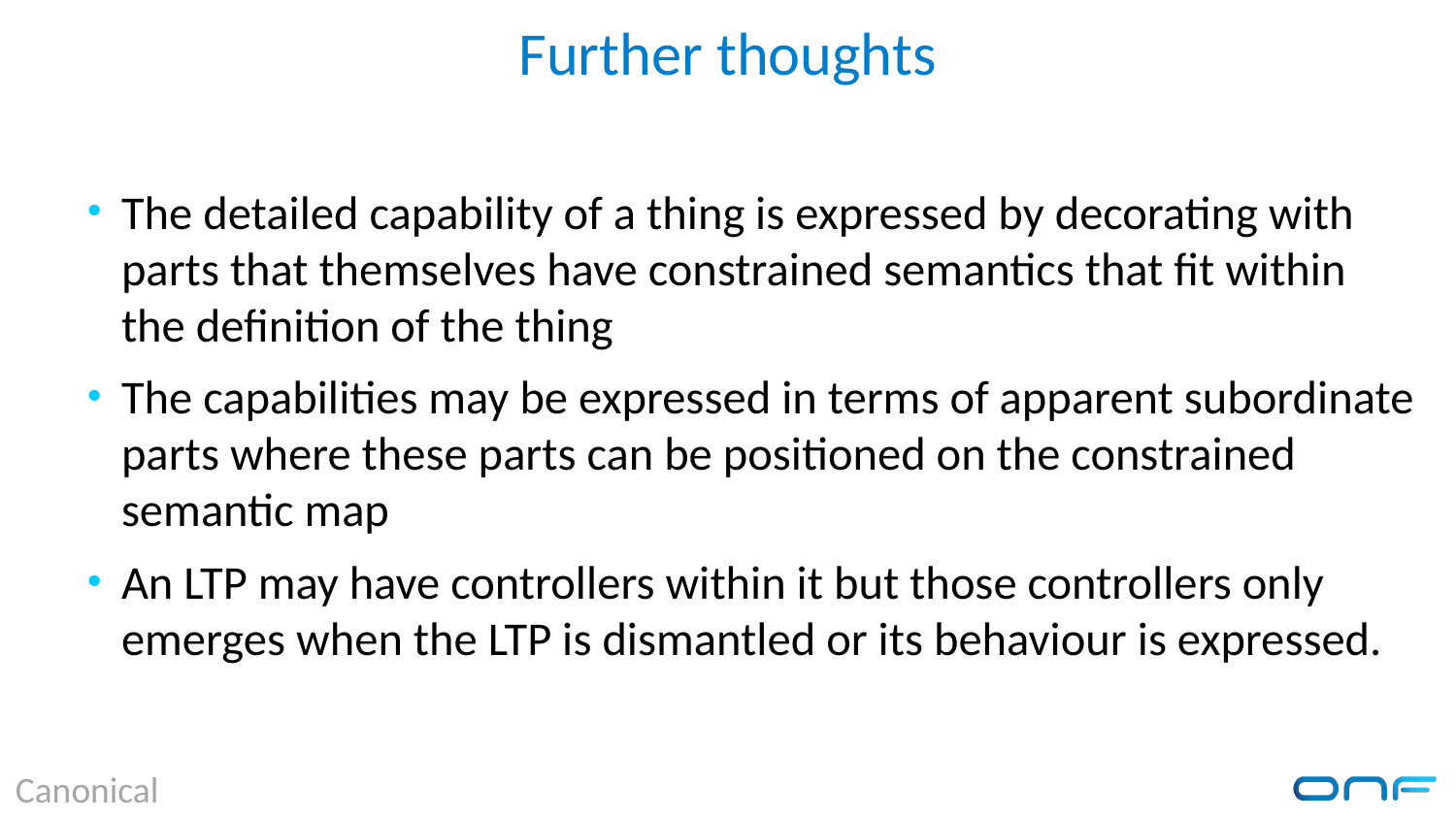

# Further thoughts
The detailed capability of a thing is expressed by decorating with parts that themselves have constrained semantics that fit within the definition of the thing
The capabilities may be expressed in terms of apparent subordinate parts where these parts can be positioned on the constrained semantic map
An LTP may have controllers within it but those controllers only emerges when the LTP is dismantled or its behaviour is expressed.
Canonical